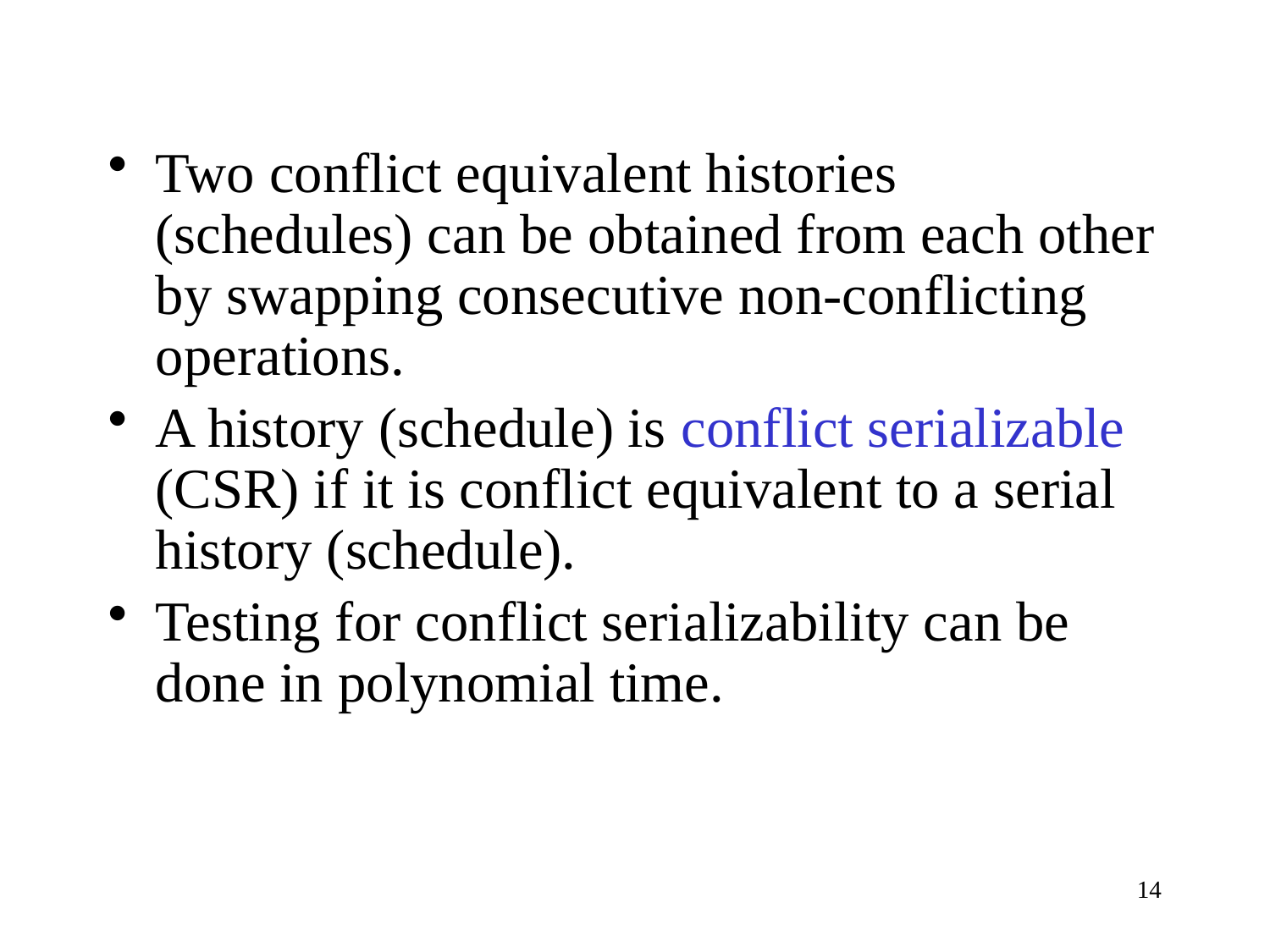

Two conflict equivalent histories (schedules) can be obtained from each other by swapping consecutive non-conflicting operations.
A history (schedule) is conflict serializable (CSR) if it is conflict equivalent to a serial history (schedule).
Testing for conflict serializability can be done in polynomial time.
14